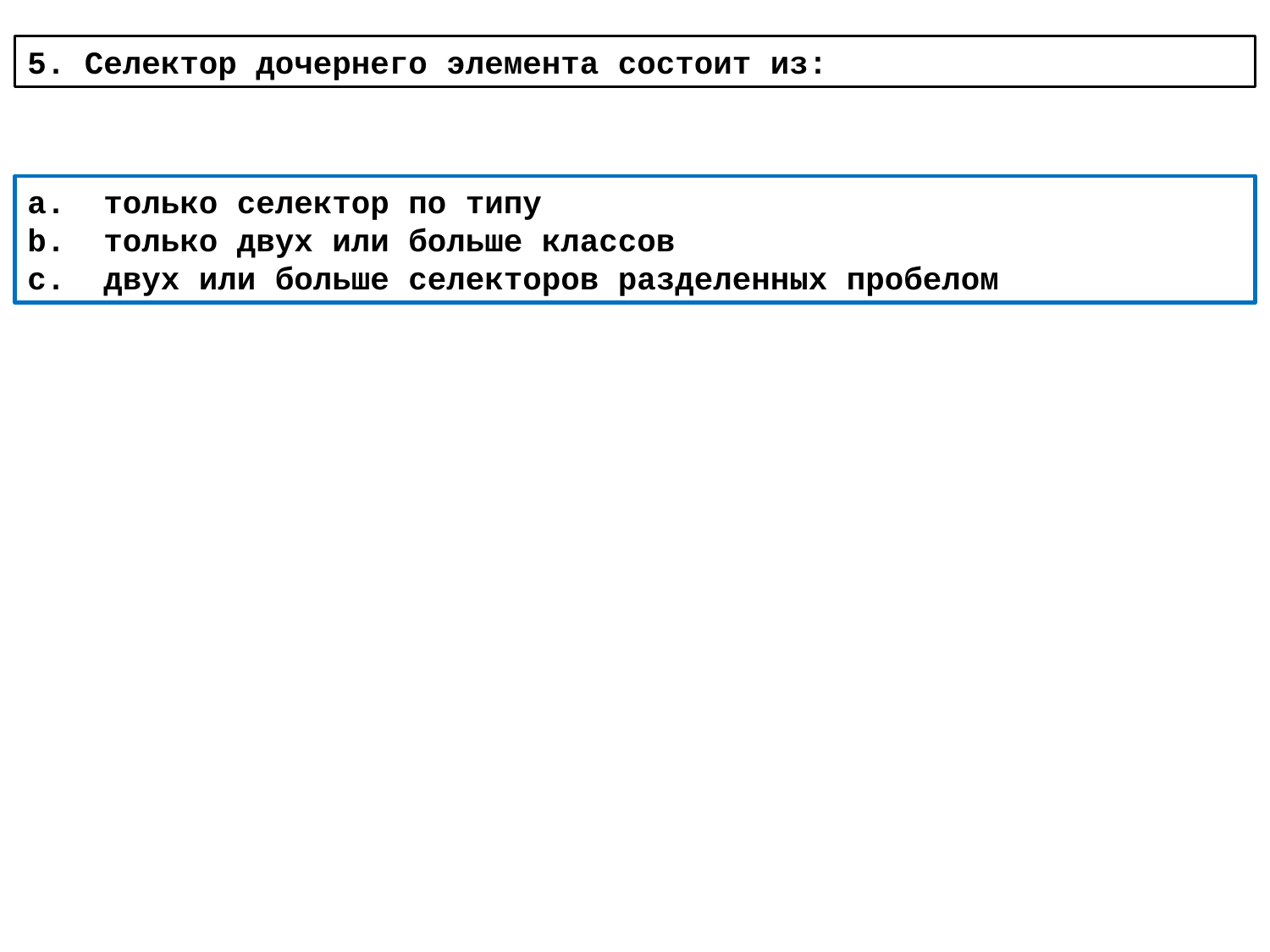

5. Селектор дочернего элемента состоит из:
a.  только селектор по типу
b.  только двух или больше классов
c.  двух или больше селекторов разделенных пробелом